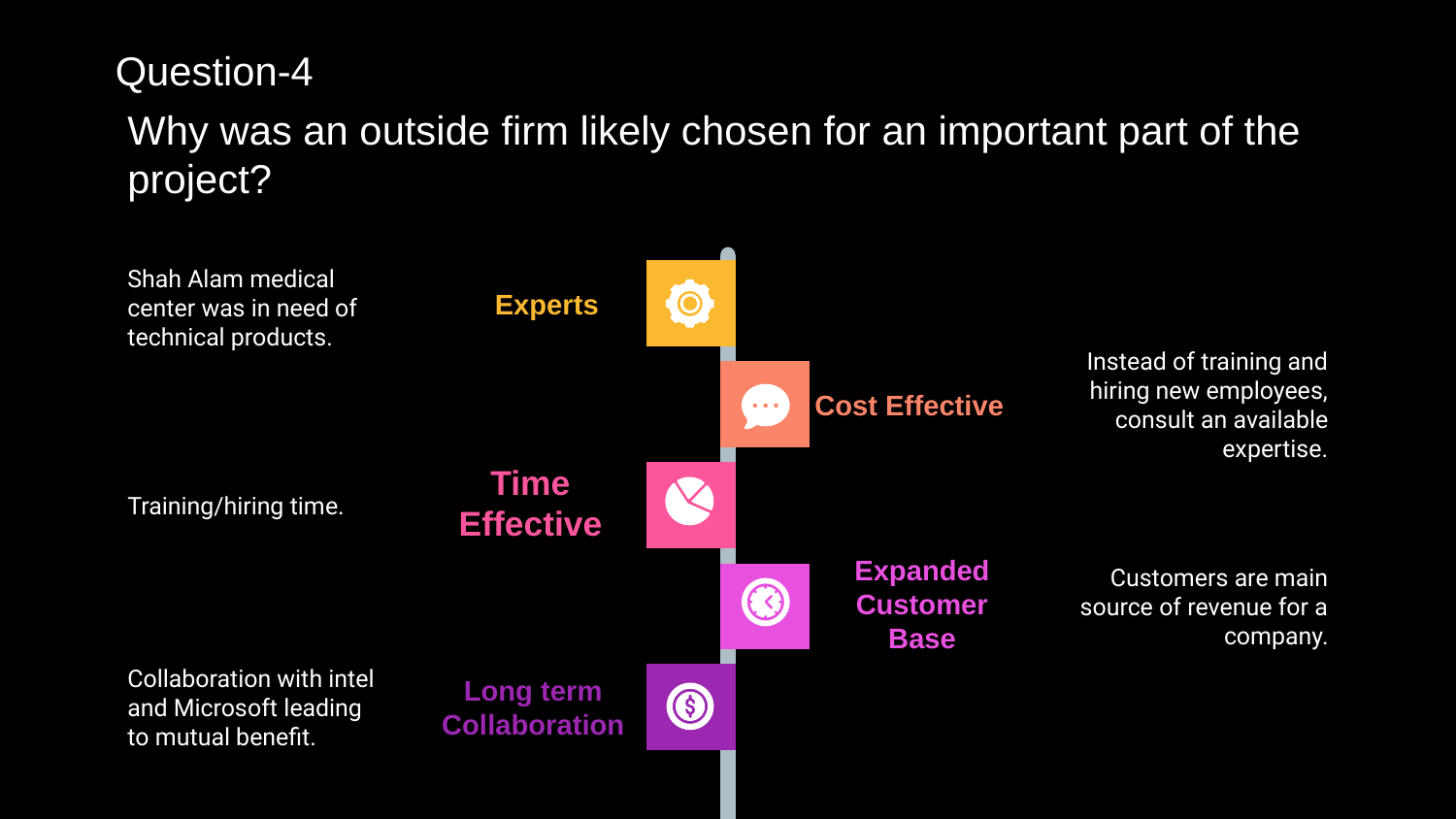

Question-4
# Why was an outside firm likely chosen for an important part of the project?

Shah Alam medical center was in need of technical products.
Experts

Instead of training and hiring new employees, consult an available expertise.
Cost Effective

Time Effective

Training/hiring time.

Expanded Customer Base

Customers are main source of revenue for a company.

Long term Collaboration

Collaboration with intel and Microsoft leading to mutual benefit.